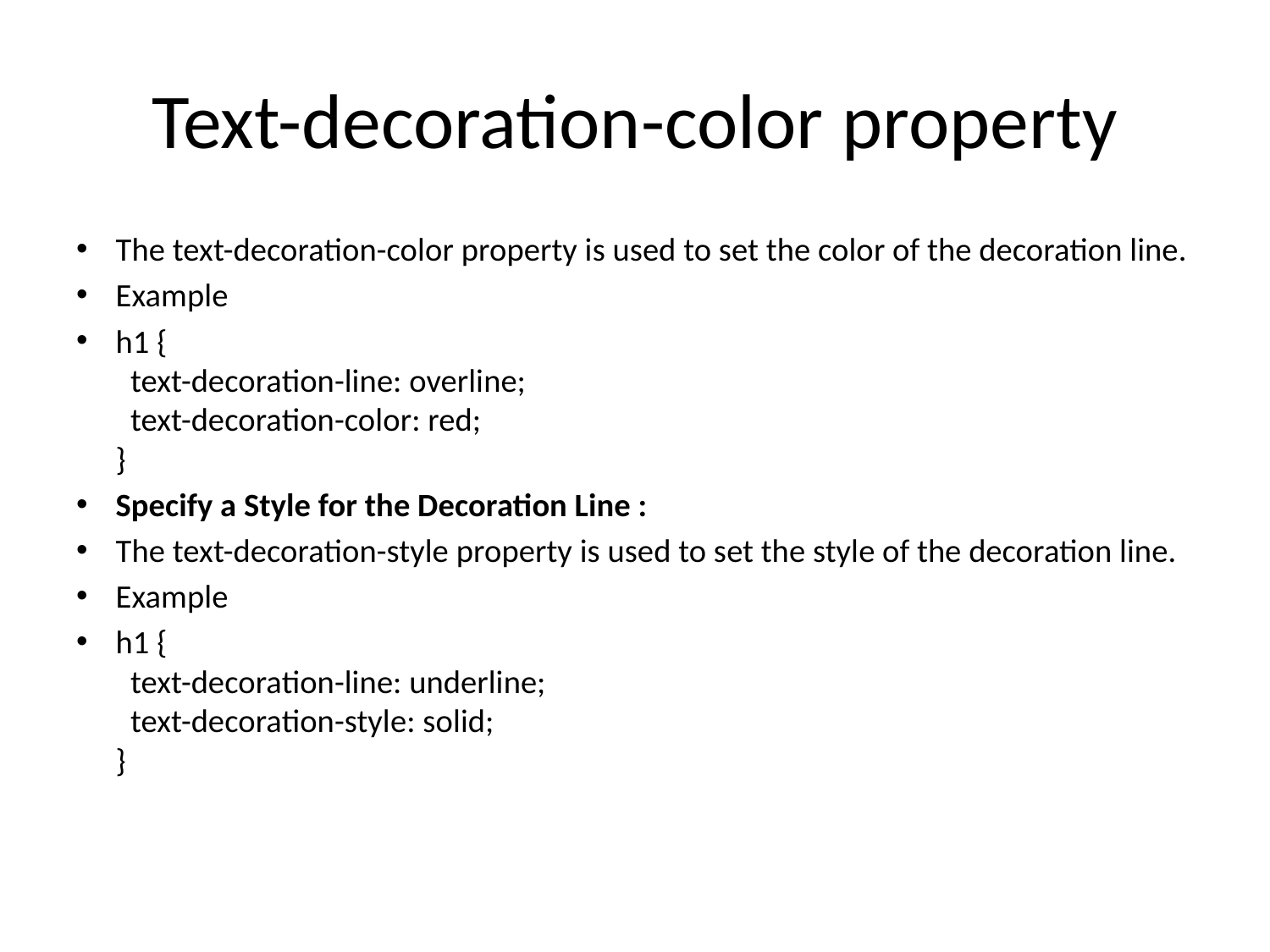

# Text-decoration-color property
The text-decoration-color property is used to set the color of the decoration line.
Example
h1 {
  text-decoration-line: overline;
  text-decoration-color: red;
}
Specify a Style for the Decoration Line :
The text-decoration-style property is used to set the style of the decoration line.
Example
h1 {
  text-decoration-line: underline;
  text-decoration-style: solid;
}